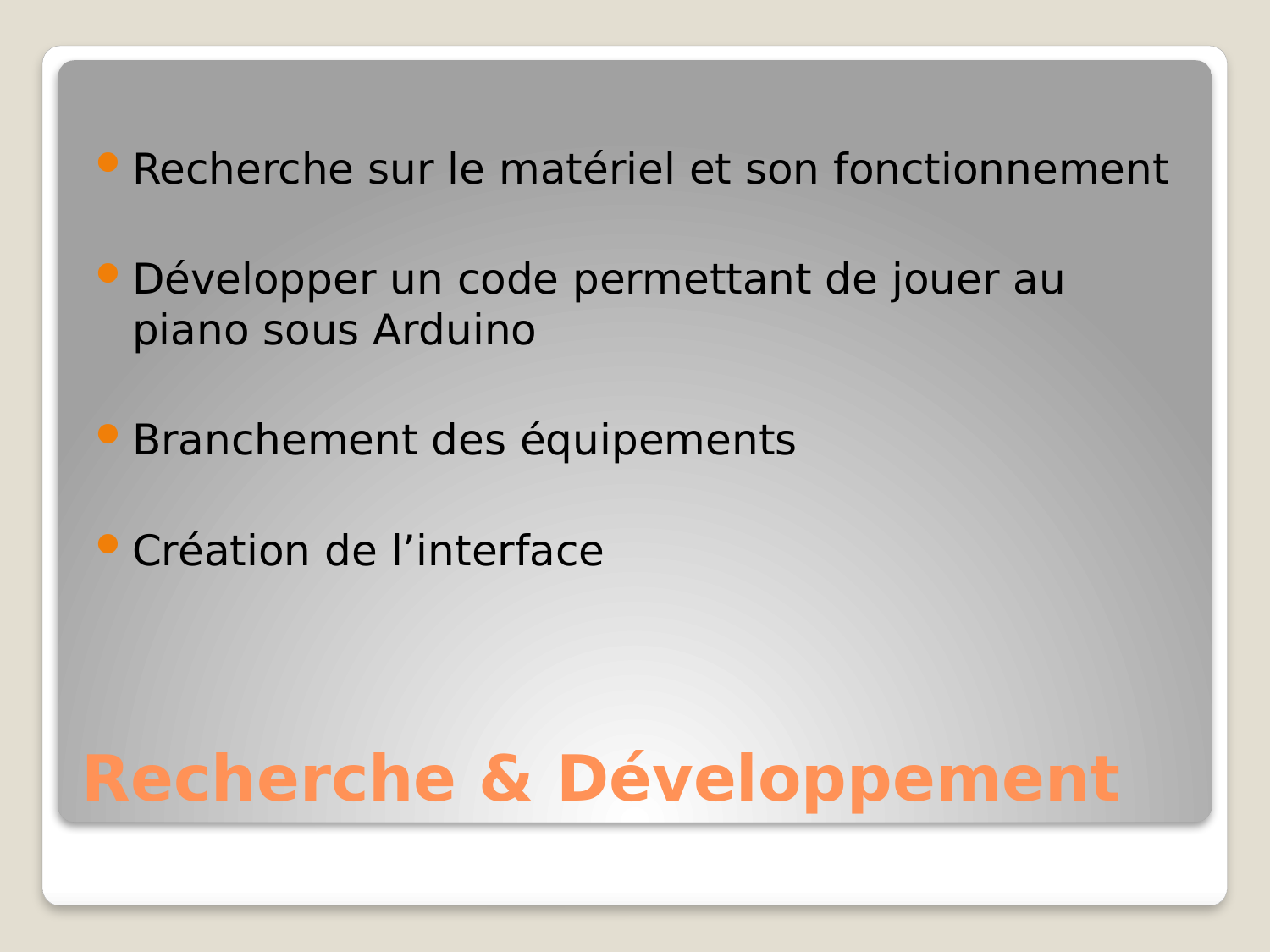

Recherche sur le matériel et son fonctionnement

Développer un code permettant de jouer au piano sous Arduino

Branchement des équipements

Création de l’interface

# Recherche & Développement